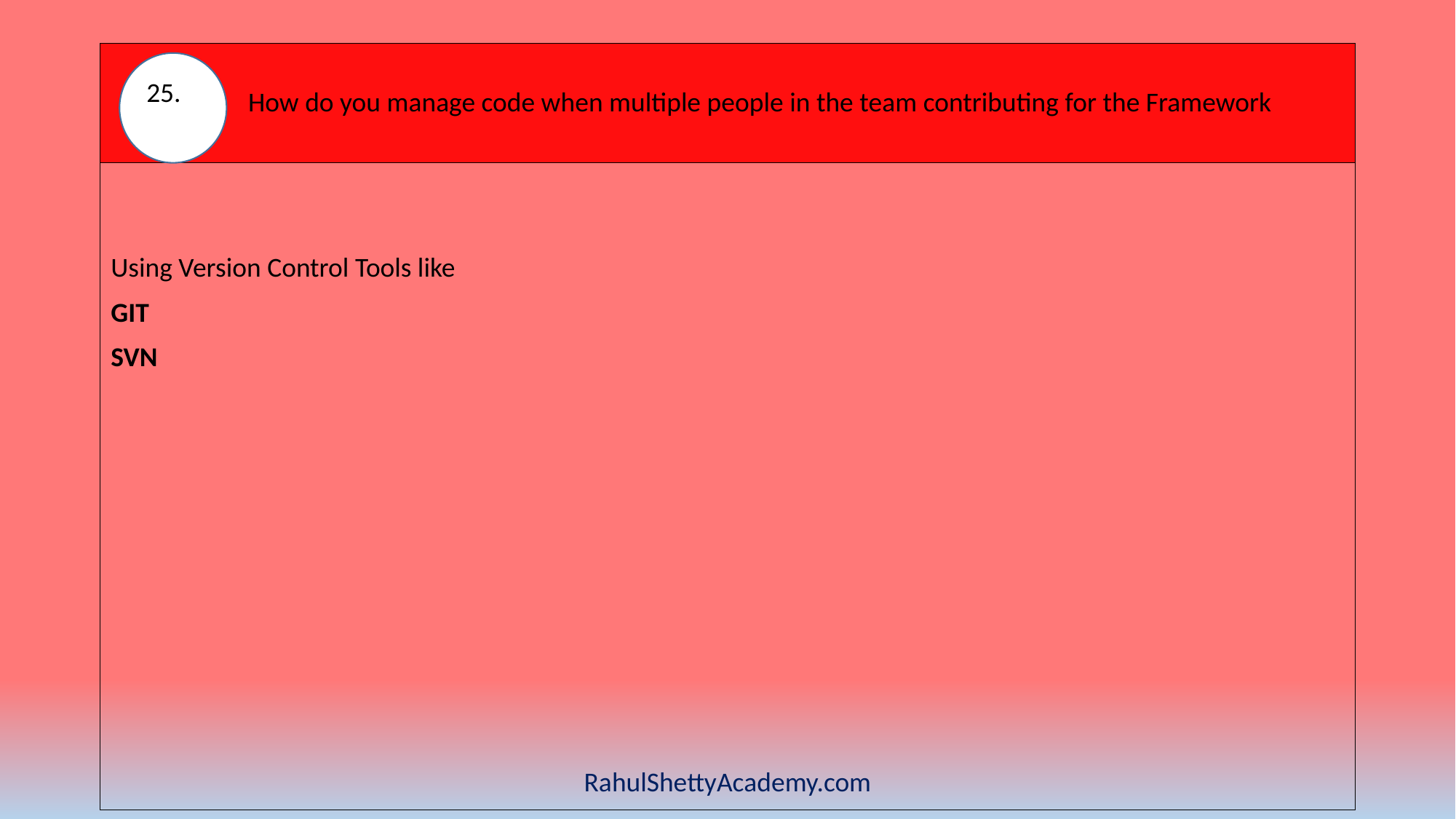

# How do you manage code when multiple people in the team contributing for the Framework
25.

Using Version Control Tools like
GIT
SVN

RahulShettyAcademy.com